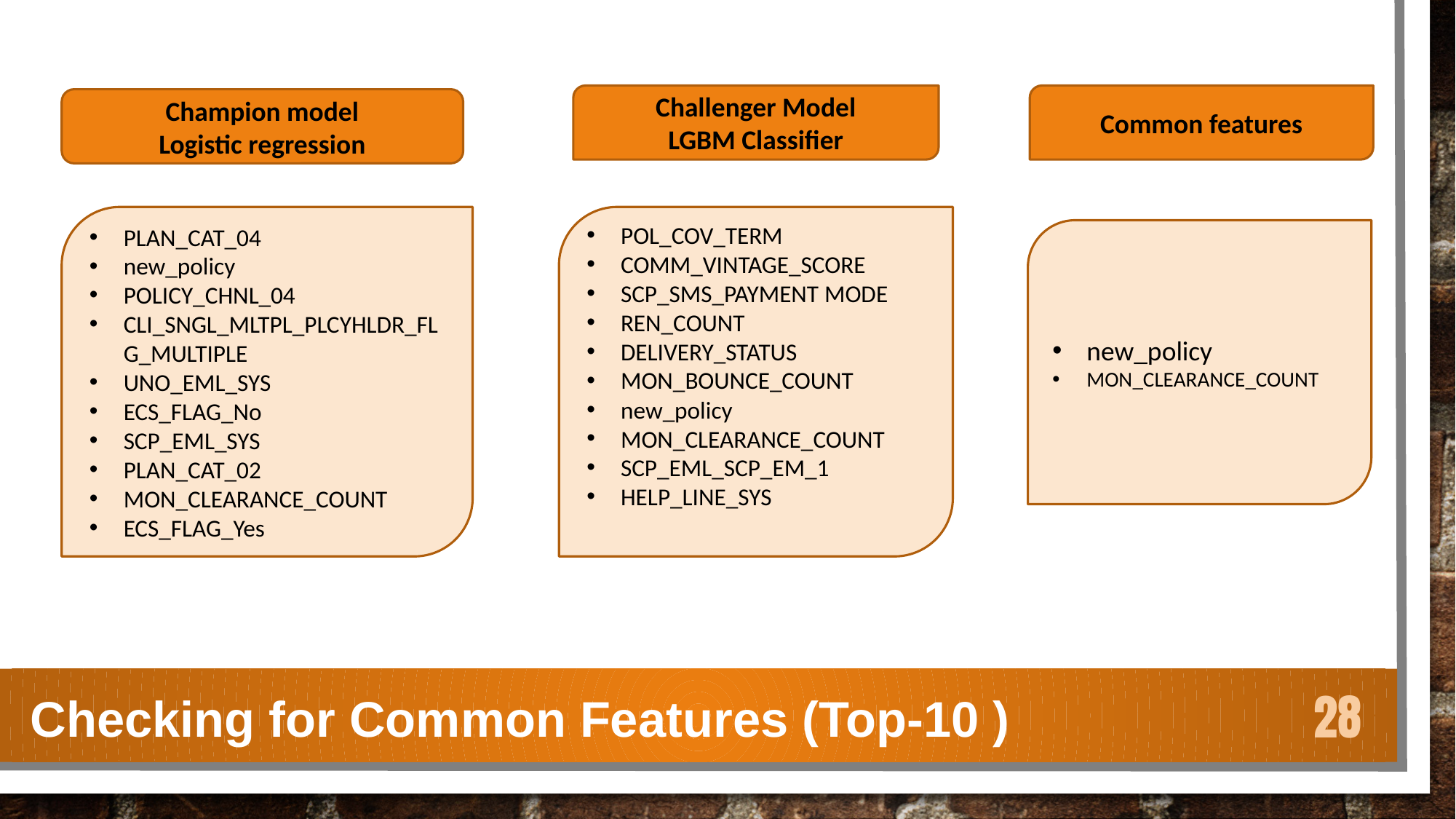

Common features
Challenger Model
LGBM Classifier
Champion model
Logistic regression
PLAN_CAT_04
new_policy
POLICY_CHNL_04
CLI_SNGL_MLTPL_PLCYHLDR_FLG_MULTIPLE
UNO_EML_SYS
ECS_FLAG_No
SCP_EML_SYS
PLAN_CAT_02
MON_CLEARANCE_COUNT
ECS_FLAG_Yes
POL_COV_TERM
COMM_VINTAGE_SCORE
SCP_SMS_PAYMENT MODE
REN_COUNT
DELIVERY_STATUS
MON_BOUNCE_COUNT
new_policy
MON_CLEARANCE_COUNT
SCP_EML_SCP_EM_1
HELP_LINE_SYS

new_policy
MON_CLEARANCE_COUNT
Checking for Common Features (Top-10 )
28